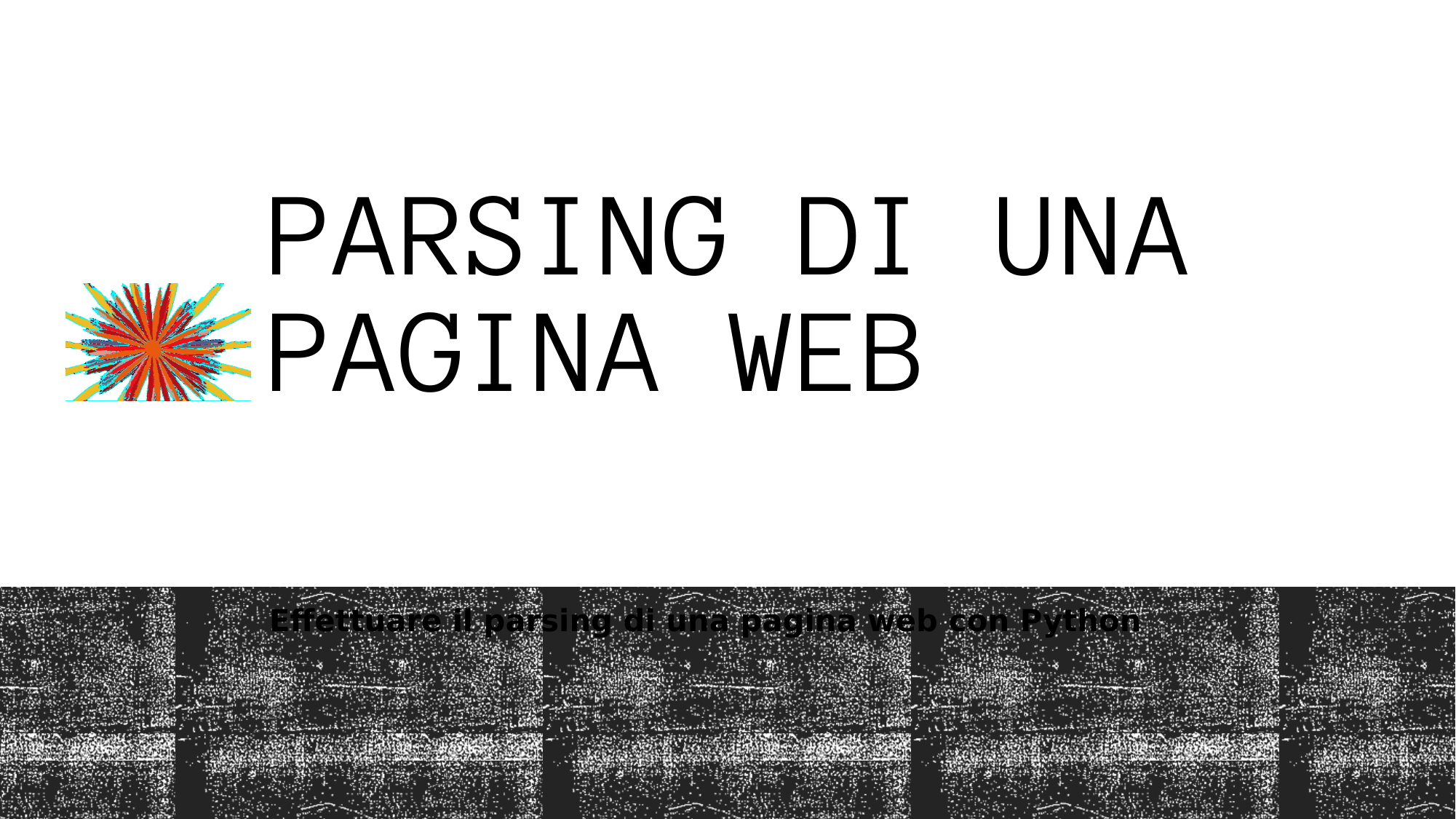

# parsing di una pagina web

Effettuare il parsing di una pagina web con Python